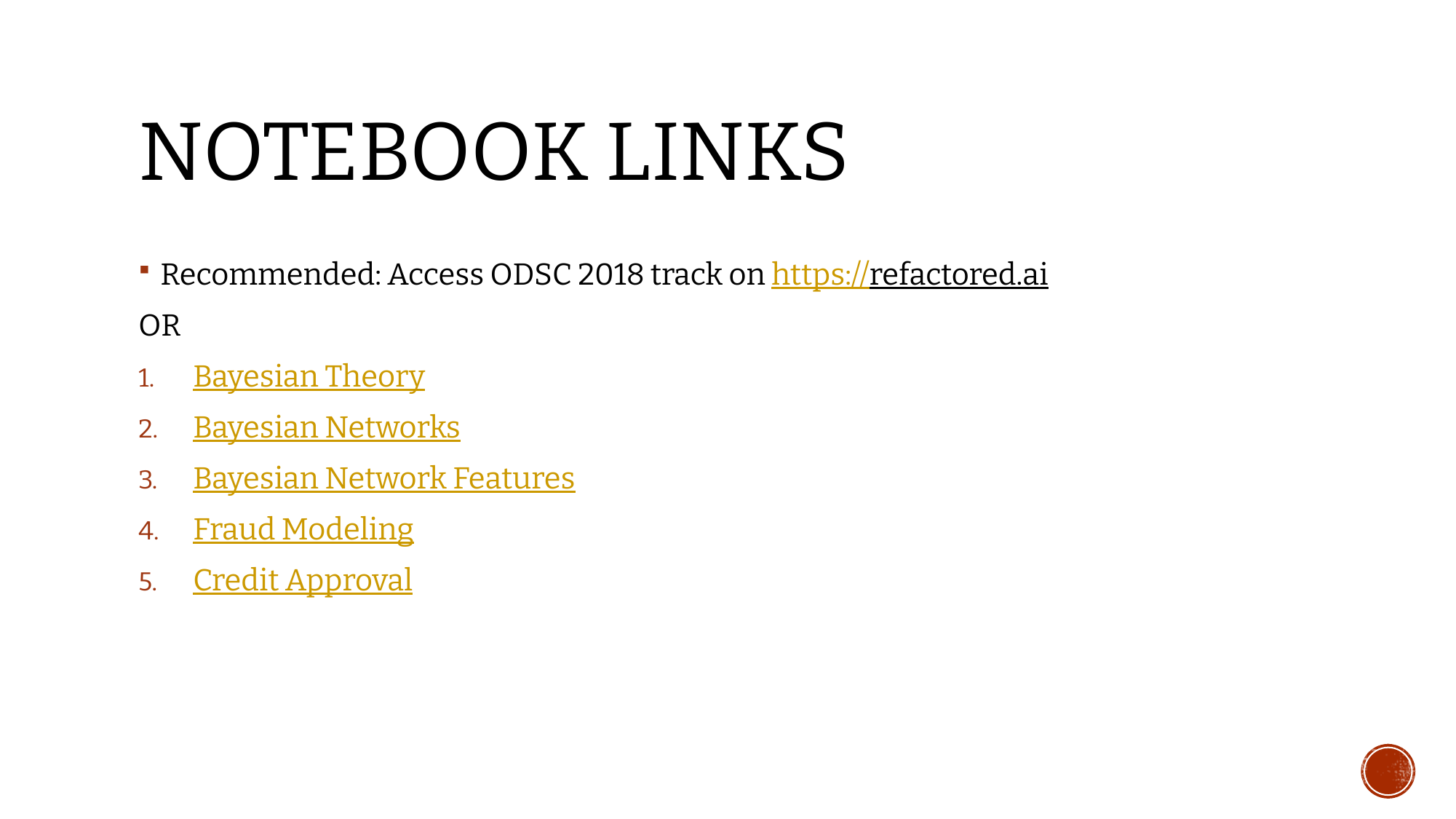

# Notebook Links
Recommended: Access ODSC 2018 track on https://refactored.ai
OR
Bayesian Theory
Bayesian Networks
Bayesian Network Features
Fraud Modeling
Credit Approval